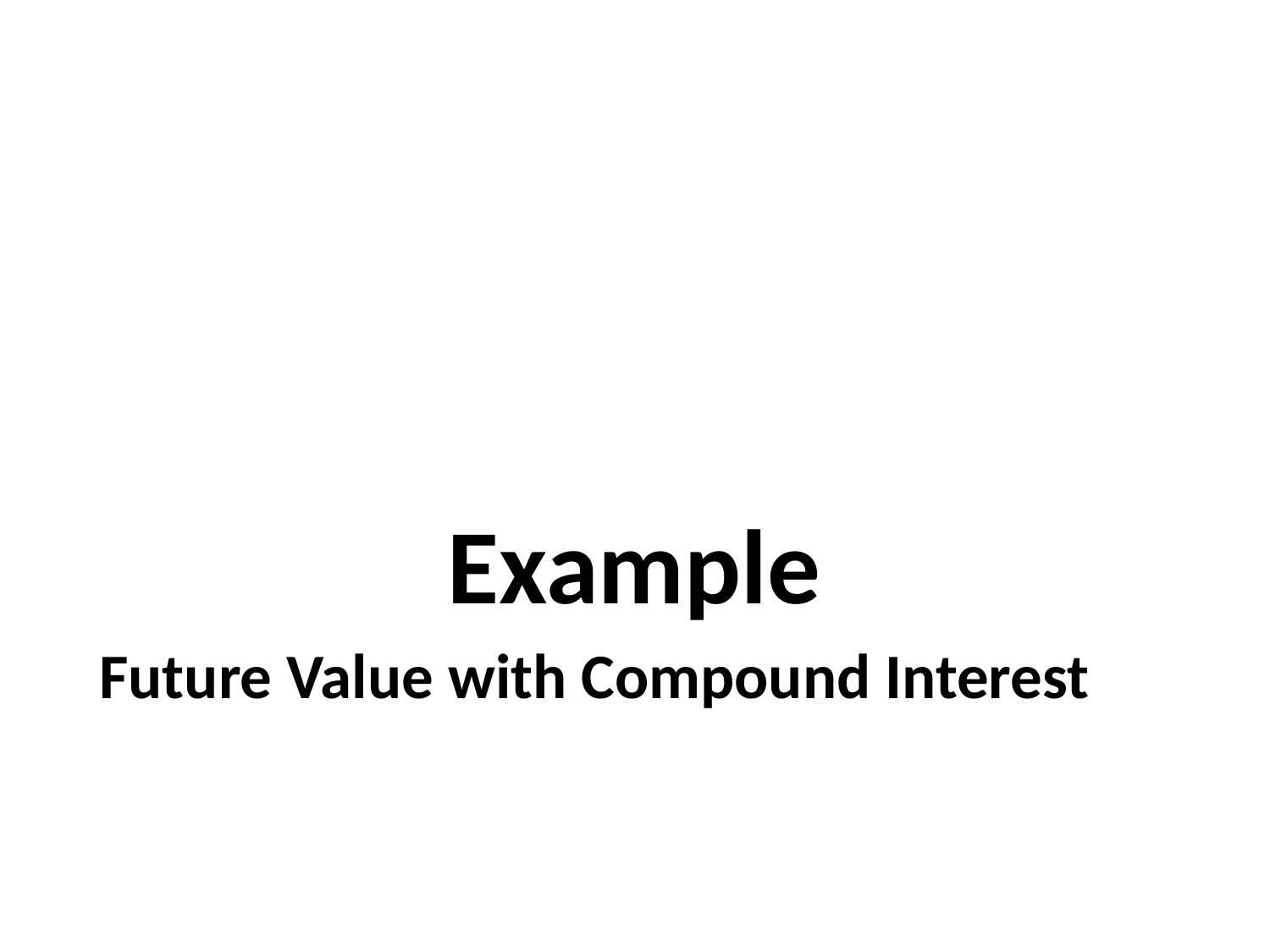

# Example
Future Value with Compound Interest